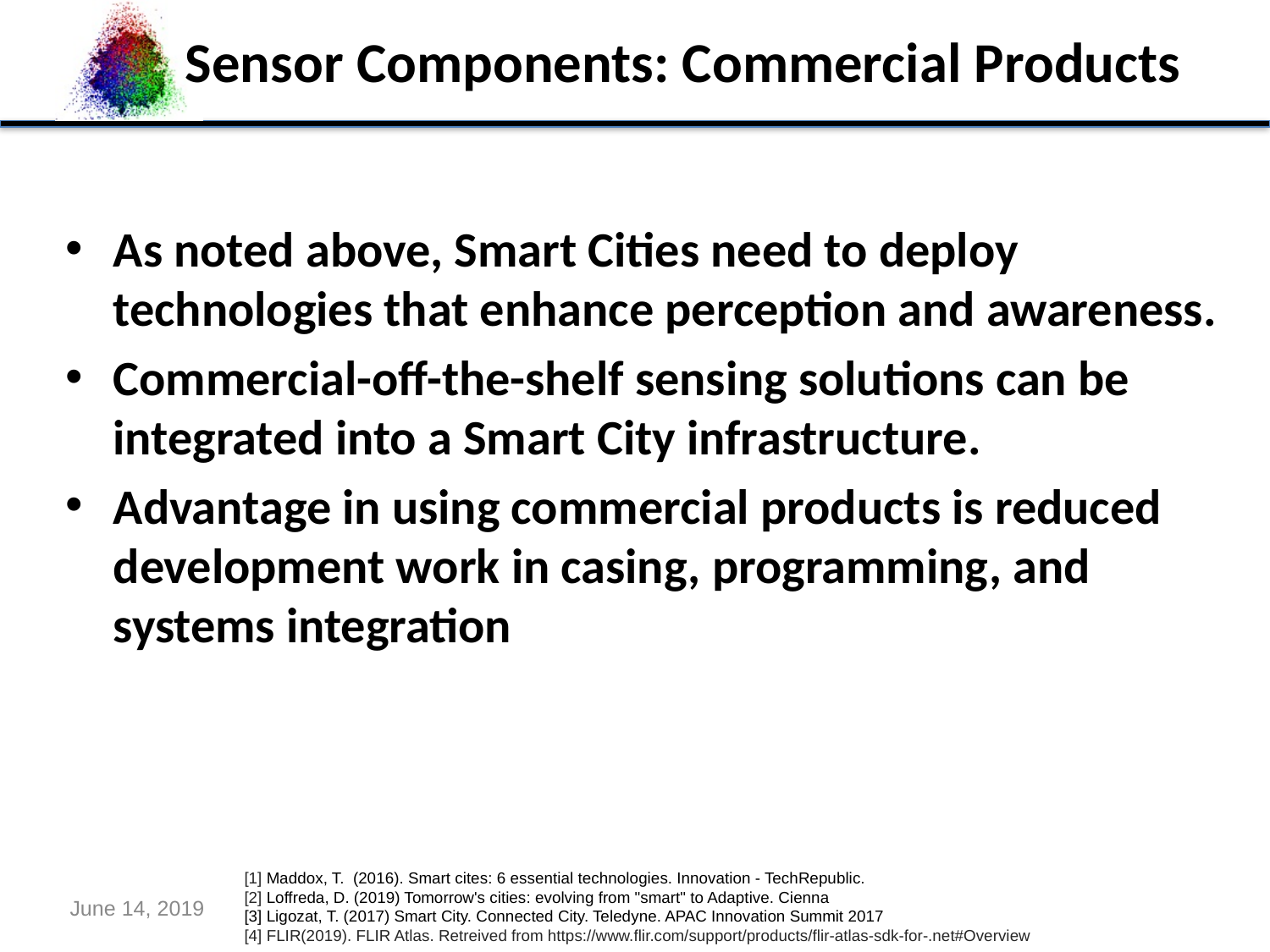

# Sensor Components: Commercial Products
As noted above, Smart Cities need to deploy technologies that enhance perception and awareness.
Commercial-off-the-shelf sensing solutions can be integrated into a Smart City infrastructure.
Advantage in using commercial products is reduced development work in casing, programming, and systems integration

[1] Maddox, T.  (2016). Smart cites: 6 essential technologies. Innovation - TechRepublic.
[2] Loffreda, D. (2019) Tomorrow's cities: evolving from "smart" to Adaptive. Cienna
[3] Ligozat, T. (2017) Smart City. Connected City. Teledyne. APAC Innovation Summit 2017
[4] FLIR(2019). FLIR Atlas. Retreived from https://www.flir.com/support/products/flir-atlas-sdk-for-.net#Overview
June 14, 2019